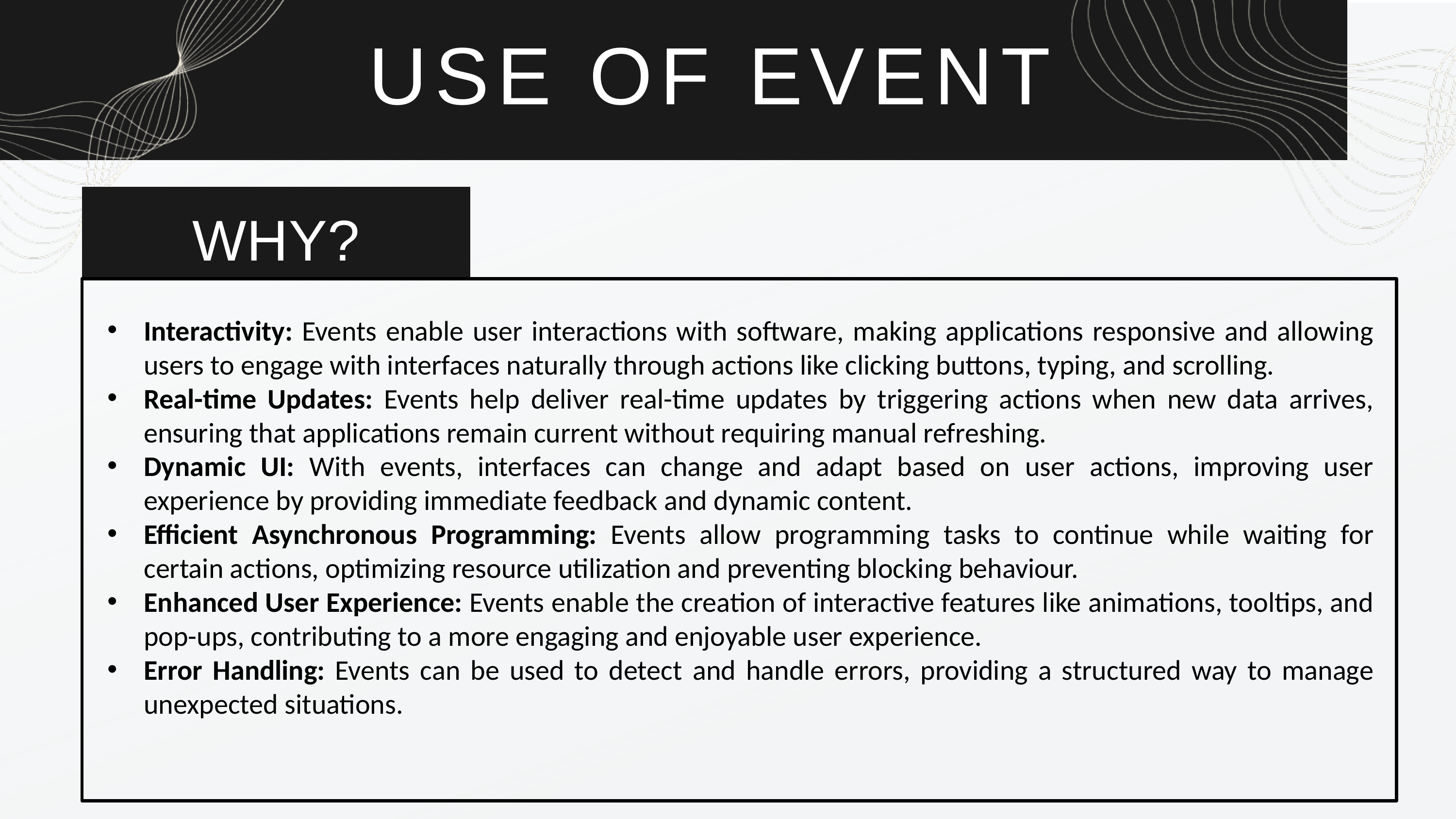

USE OF EVENT

WHY?

Interactivity: Events enable user interactions with software, making applications responsive and allowing users to engage with interfaces naturally through actions like clicking buttons, typing, and scrolling.
Real-time Updates: Events help deliver real-time updates by triggering actions when new data arrives, ensuring that applications remain current without requiring manual refreshing.
Dynamic UI: With events, interfaces can change and adapt based on user actions, improving user experience by providing immediate feedback and dynamic content.
Efficient Asynchronous Programming: Events allow programming tasks to continue while waiting for certain actions, optimizing resource utilization and preventing blocking behaviour.
Enhanced User Experience: Events enable the creation of interactive features like animations, tooltips, and pop-ups, contributing to a more engaging and enjoyable user experience.
Error Handling: Events can be used to detect and handle errors, providing a structured way to manage unexpected situations.